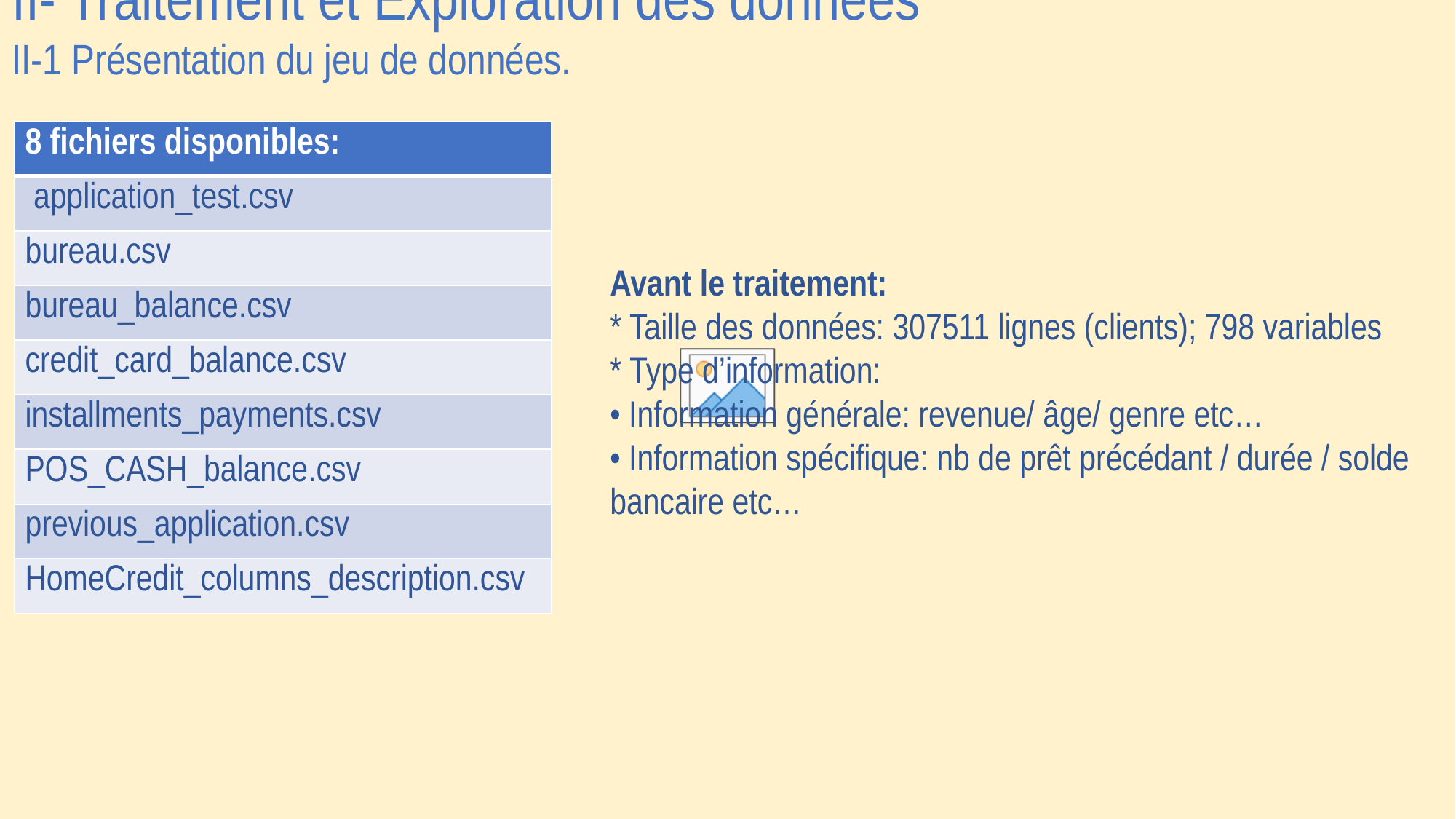

II- Traitement et Exploration des données
II-1 Présentation du jeu de données.
| 8 fichiers disponibles: |
| --- |
| application\_test.csv |
| bureau.csv |
| bureau\_balance.csv |
| credit\_card\_balance.csv |
| installments\_payments.csv |
| POS\_CASH\_balance.csv |
| previous\_application.csv |
| HomeCredit\_columns\_description.csv |
Avant le traitement:
* Taille des données: 307511 lignes (clients); 798 variables
* Type d’information:
• Information générale: revenue/ âge/ genre etc…
• Information spécifique: nb de prêt précédant / durée / solde
bancaire etc…